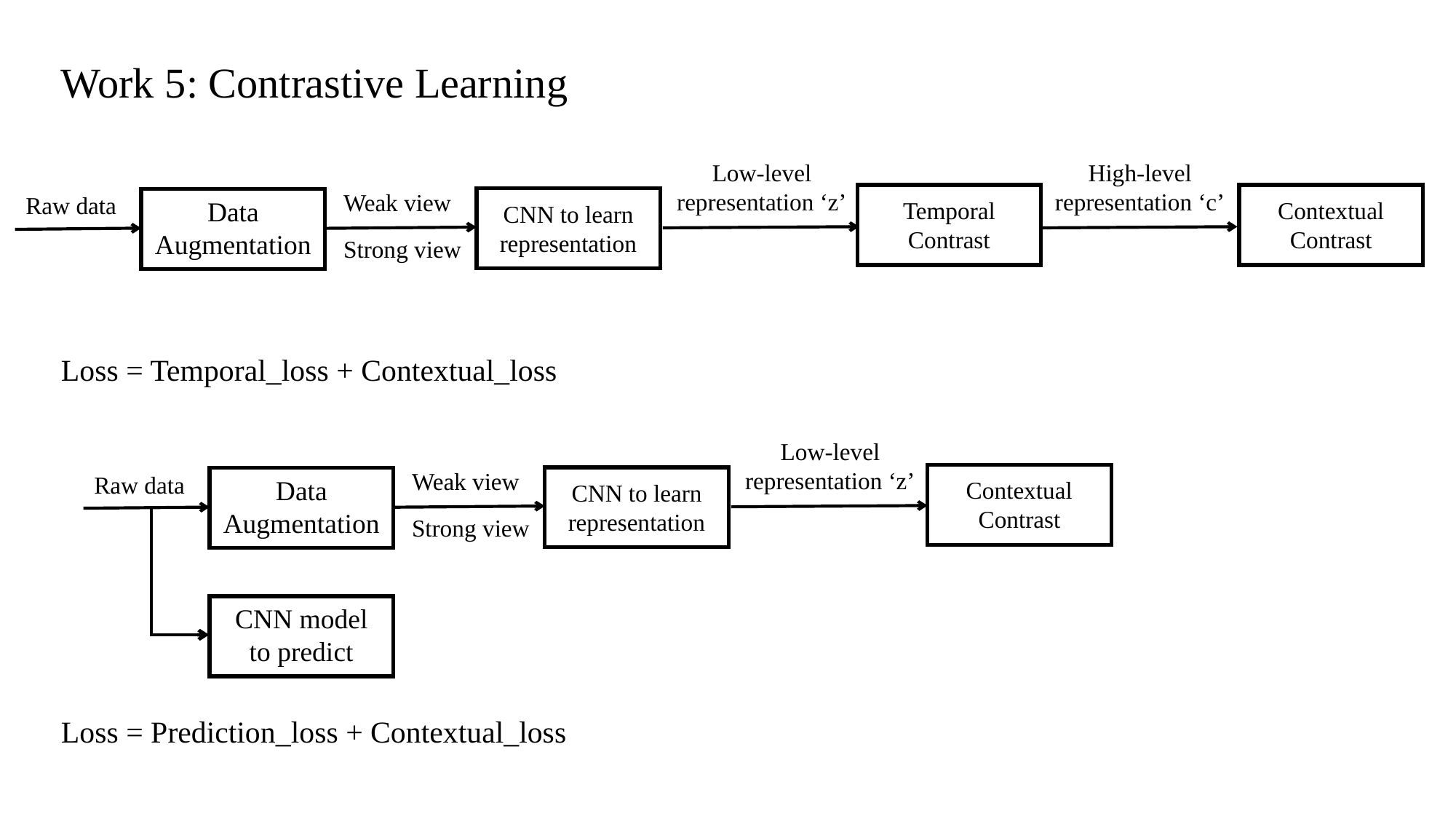

Work 5: Contrastive Learning
Low-level
representation ‘z’
High-level
representation ‘c’
Weak view

Raw data

Data
Augmentation

Temporal
Contrast
Contextual
Contrast
CNN to learn representation
Strong view
Loss = Temporal_loss + Contextual_loss
Low-level
representation ‘z’
Weak view
Raw data

Data
Augmentation

Contextual
Contrast
CNN to learn representation
Strong view
CNN model
to predict

Loss = Prediction_loss + Contextual_loss
14